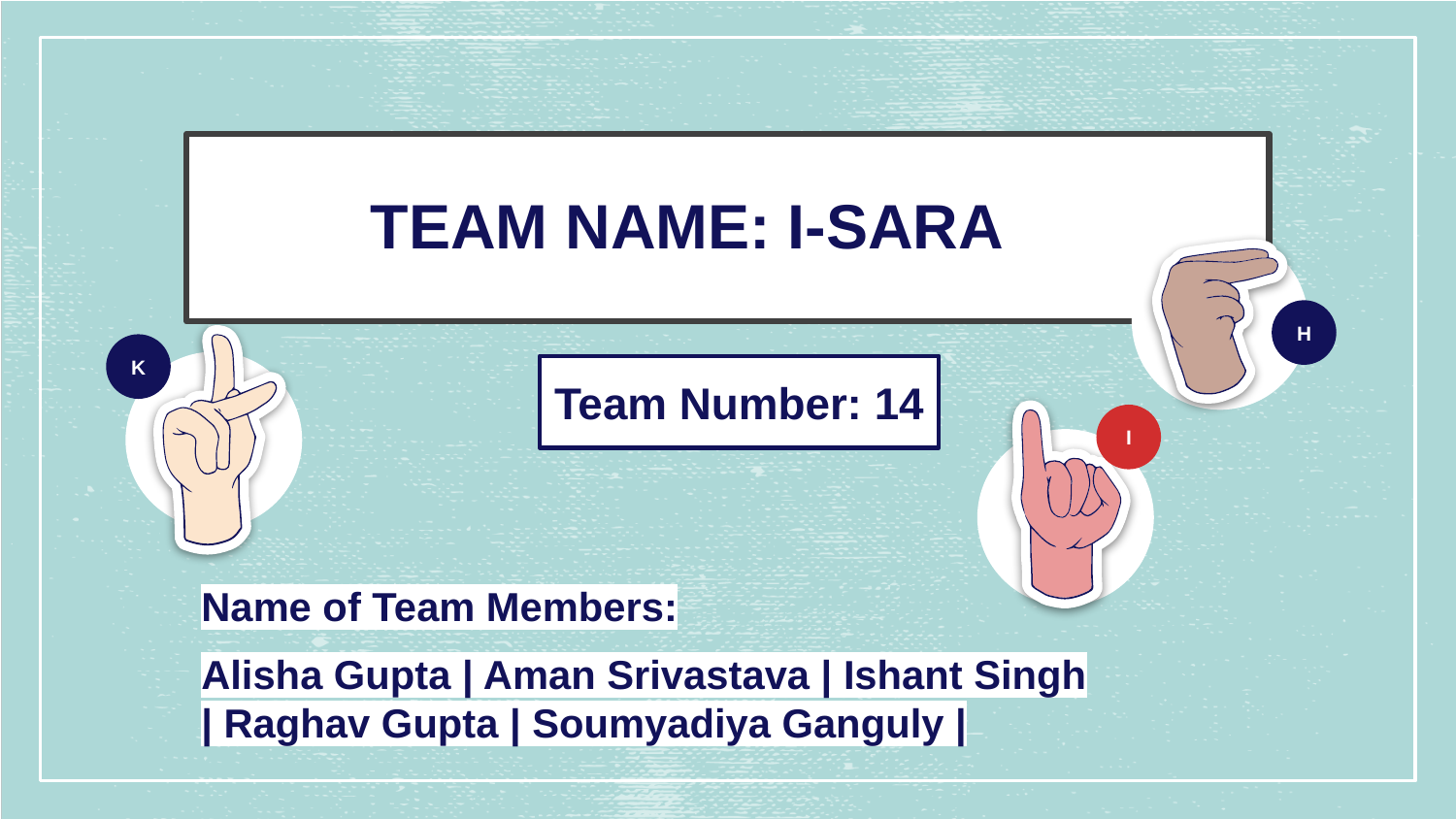

TEAM NAME: I-SARA

H
K

Team Number: 14
I

Name of Team Members:
Alisha Gupta | Aman Srivastava | Ishant Singh | Raghav Gupta | Soumyadiya Ganguly |